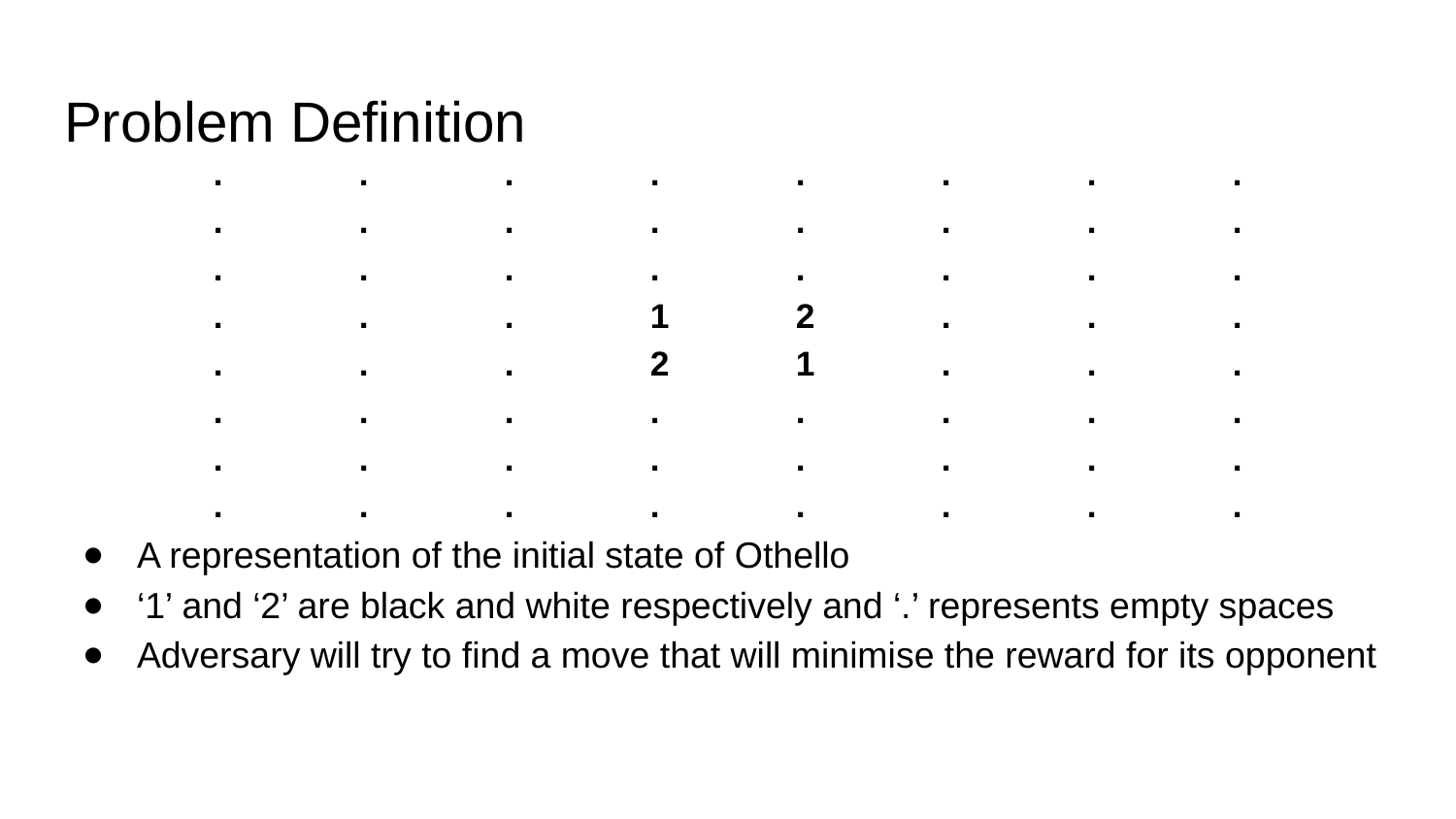

# Problem Definition
.	.	.	.	.	.	.	.
.	.	.	.	.	.	.	.
.	.	.	.	.	.	.	.
.	.	.	1	2	.	.	.
.	.	.	2	1	.	.	.
.	.	.	.	.	.	.	.
.	.	.	.	.	.	.	.
.	.	.	.	.	.	.	.
A representation of the initial state of Othello
‘1’ and ‘2’ are black and white respectively and ‘.’ represents empty spaces
Adversary will try to find a move that will minimise the reward for its opponent